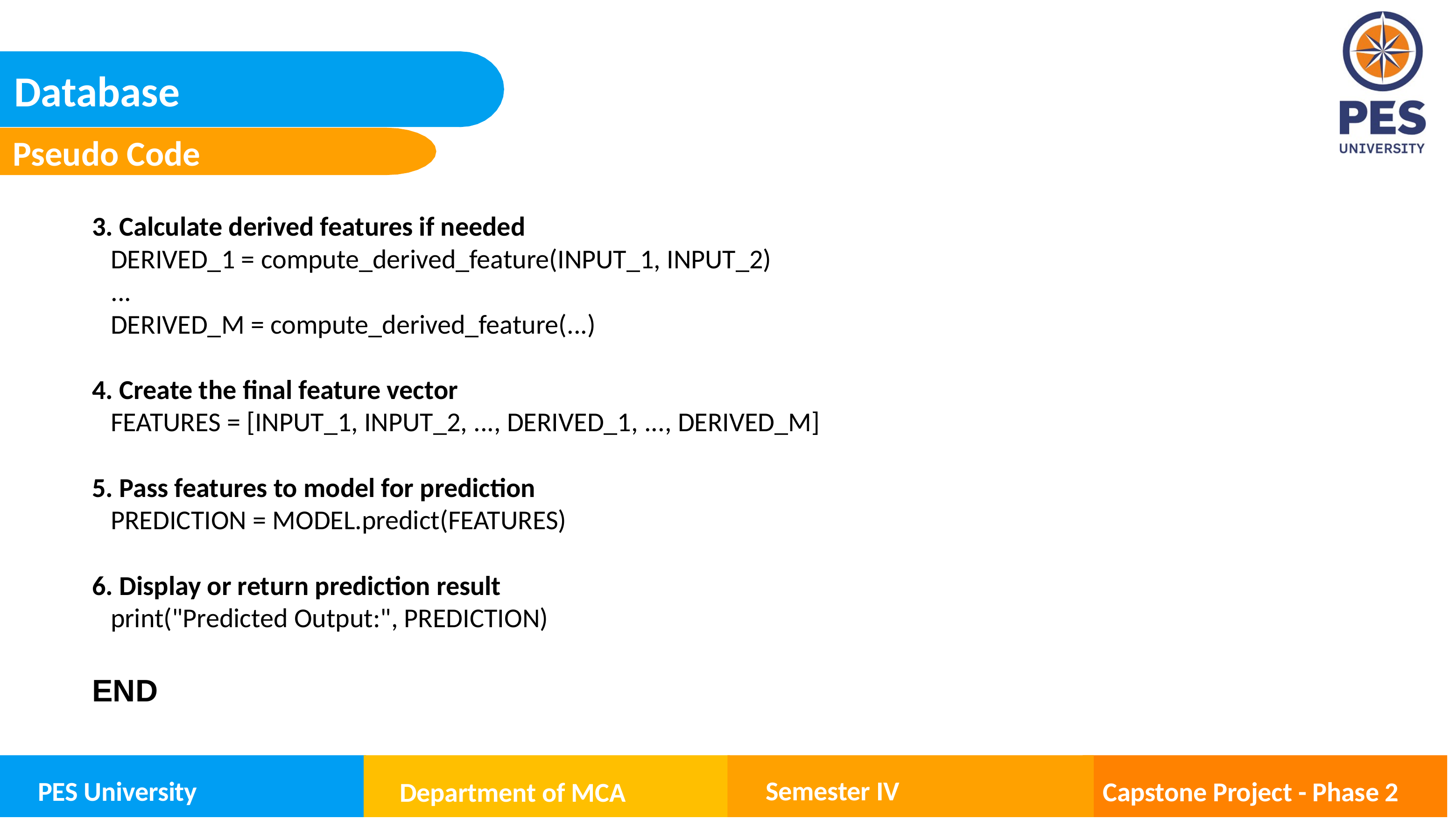

Database

Pseudo Code
3. Calculate derived features if needed
   DERIVED_1 = compute_derived_feature(INPUT_1, INPUT_2)
   ...
   DERIVED_M = compute_derived_feature(...)

4. Create the final feature vector
   FEATURES = [INPUT_1, INPUT_2, ..., DERIVED_1, ..., DERIVED_M]

5. Pass features to model for prediction
   PREDICTION = MODEL.predict(FEATURES)

6. Display or return prediction result
   print("Predicted Output:", PREDICTION)

END